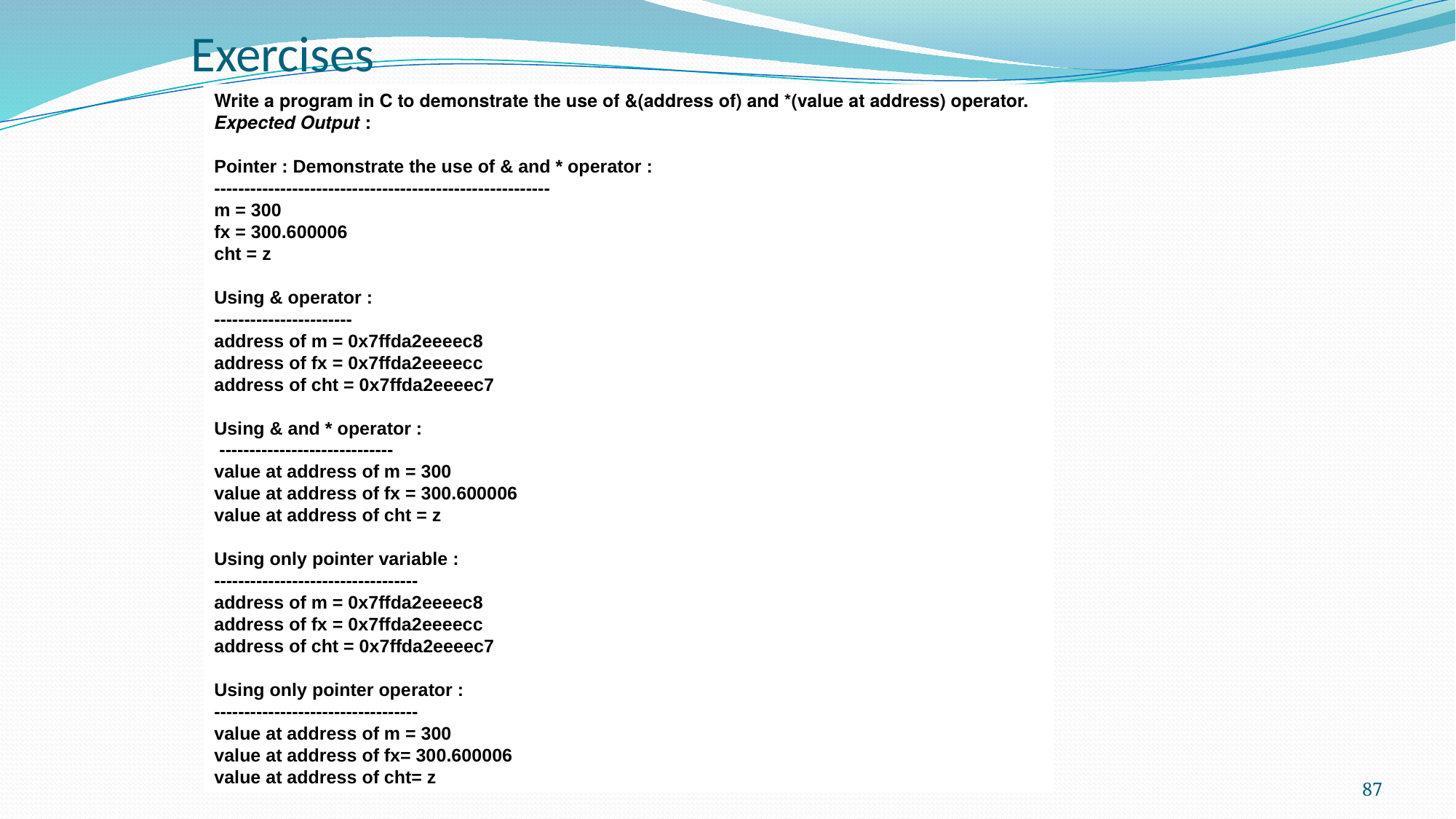

# Exercises
Write a program in C to demonstrate the use of &(address of) and *(value at address) operator. 
Expected Output :

Pointer : Demonstrate the use of & and * operator :
--------------------------------------------------------
m = 300
fx = 300.600006
cht = z

Using & operator :
-----------------------
address of m = 0x7ffda2eeeec8
address of fx = 0x7ffda2eeeecc
address of cht = 0x7ffda2eeeec7

Using & and * operator :
 -----------------------------
value at address of m = 300
value at address of fx = 300.600006
value at address of cht = z

Using only pointer variable :
----------------------------------
address of m = 0x7ffda2eeeec8
address of fx = 0x7ffda2eeeecc
address of cht = 0x7ffda2eeeec7

Using only pointer operator :
----------------------------------
value at address of m = 300
value at address of fx= 300.600006
value at address of cht= z
87